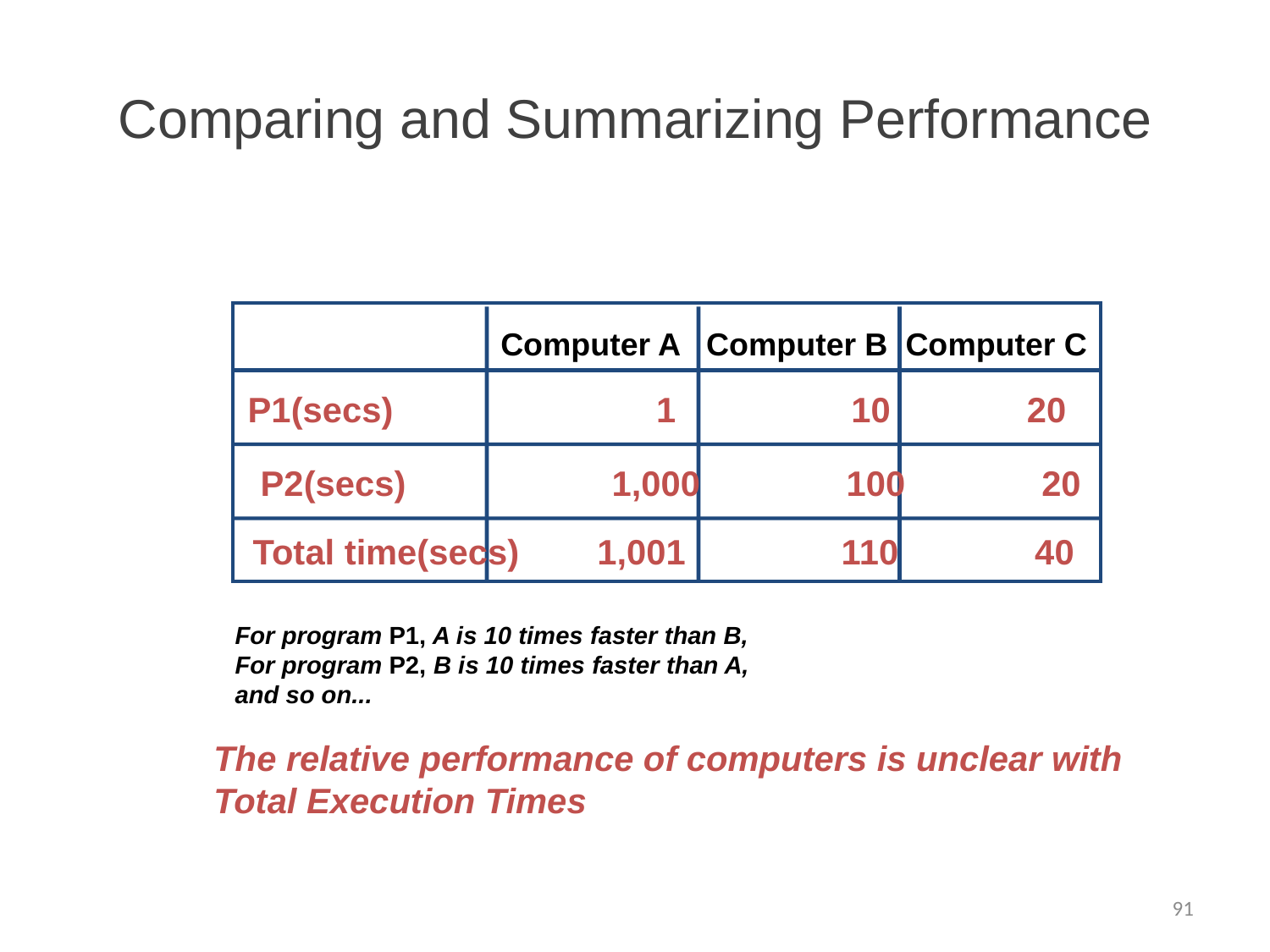

# Comparing and Summarizing Performance

Computer A   Computer B  Computer C

P1(secs)                           1                  10              20
P2(secs)	          1,000               100              20
Total time(secs)        1,001                110              40
For program P1, A is 10 times faster than B,
For program P2, B is 10 times faster than A,
and so on...
The relative performance of computers is unclear with Total Execution Times
91